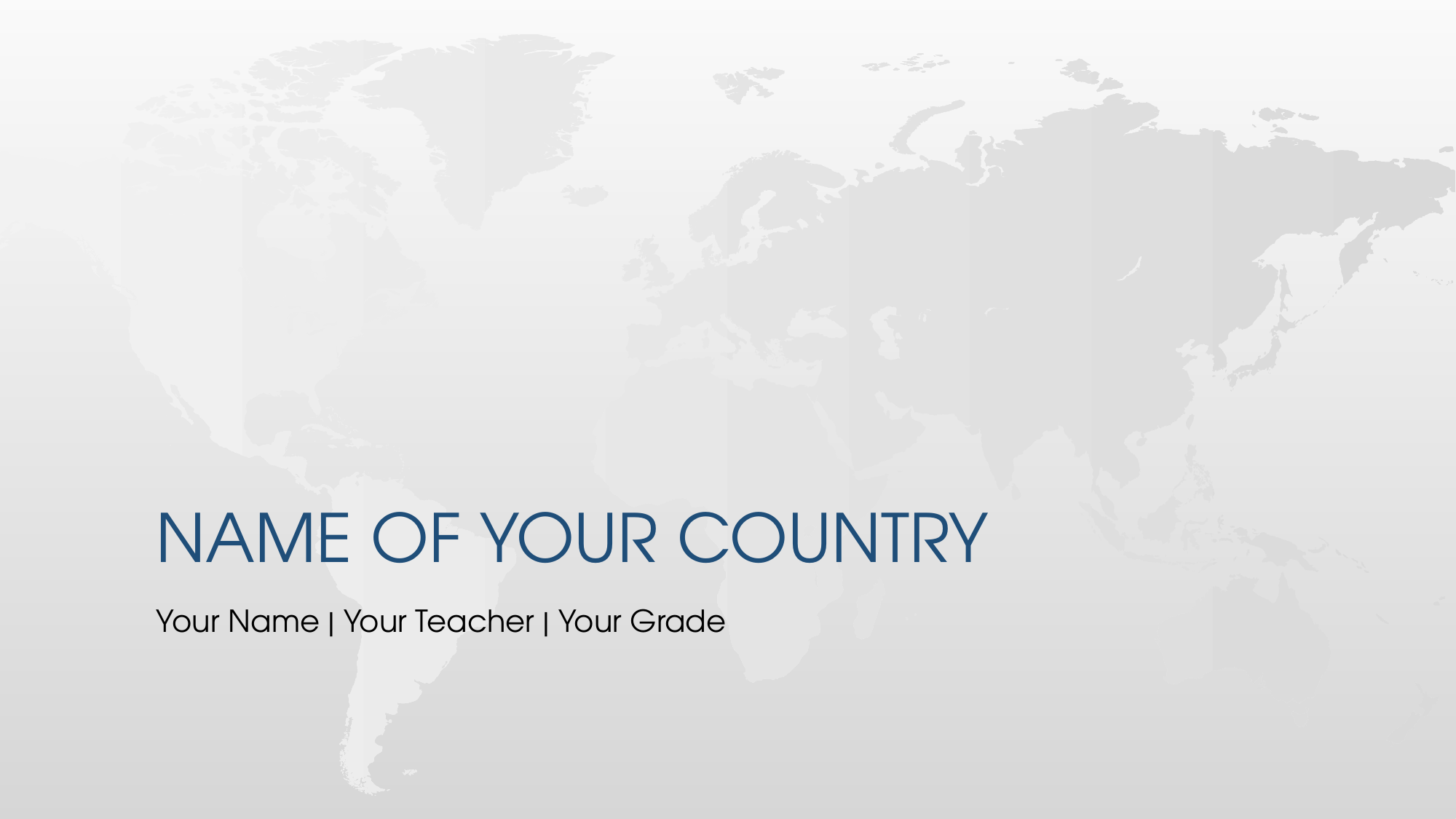

# Name of Your Country
Your Name | Your Teacher | Your Grade